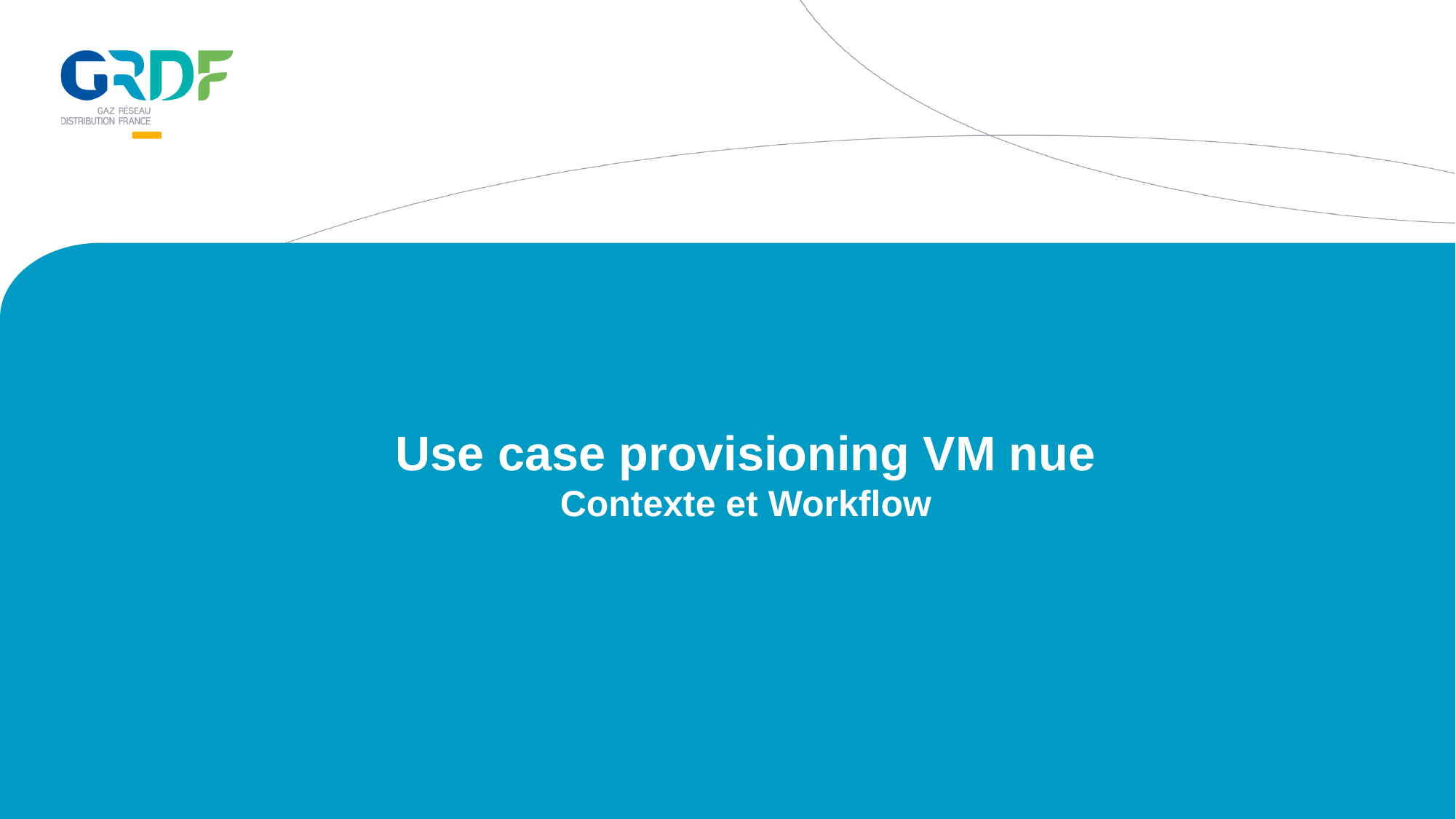

Use case provisioning VM nue
Contexte et Workflow
3